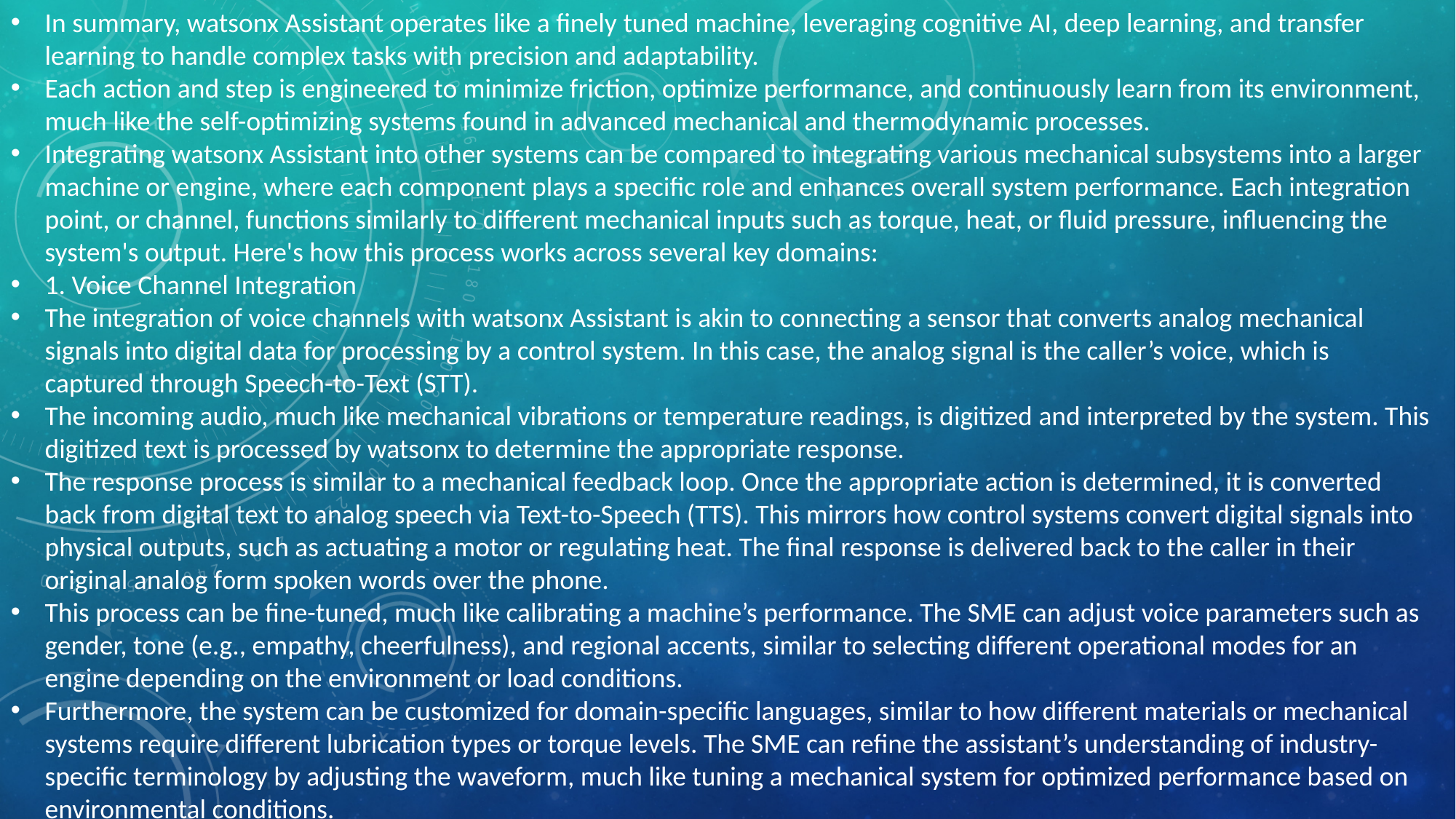

In summary, watsonx Assistant operates like a finely tuned machine, leveraging cognitive AI, deep learning, and transfer learning to handle complex tasks with precision and adaptability.
Each action and step is engineered to minimize friction, optimize performance, and continuously learn from its environment, much like the self-optimizing systems found in advanced mechanical and thermodynamic processes.
Integrating watsonx Assistant into other systems can be compared to integrating various mechanical subsystems into a larger machine or engine, where each component plays a specific role and enhances overall system performance. Each integration point, or channel, functions similarly to different mechanical inputs such as torque, heat, or fluid pressure, influencing the system's output. Here's how this process works across several key domains:
1. Voice Channel Integration
The integration of voice channels with watsonx Assistant is akin to connecting a sensor that converts analog mechanical signals into digital data for processing by a control system. In this case, the analog signal is the caller’s voice, which is captured through Speech-to-Text (STT).
The incoming audio, much like mechanical vibrations or temperature readings, is digitized and interpreted by the system. This digitized text is processed by watsonx to determine the appropriate response.
The response process is similar to a mechanical feedback loop. Once the appropriate action is determined, it is converted back from digital text to analog speech via Text-to-Speech (TTS). This mirrors how control systems convert digital signals into physical outputs, such as actuating a motor or regulating heat. The final response is delivered back to the caller in their original analog form spoken words over the phone.
This process can be fine-tuned, much like calibrating a machine’s performance. The SME can adjust voice parameters such as gender, tone (e.g., empathy, cheerfulness), and regional accents, similar to selecting different operational modes for an engine depending on the environment or load conditions.
Furthermore, the system can be customized for domain-specific languages, similar to how different materials or mechanical systems require different lubrication types or torque levels. The SME can refine the assistant’s understanding of industry-specific terminology by adjusting the waveform, much like tuning a mechanical system for optimized performance based on environmental conditions.